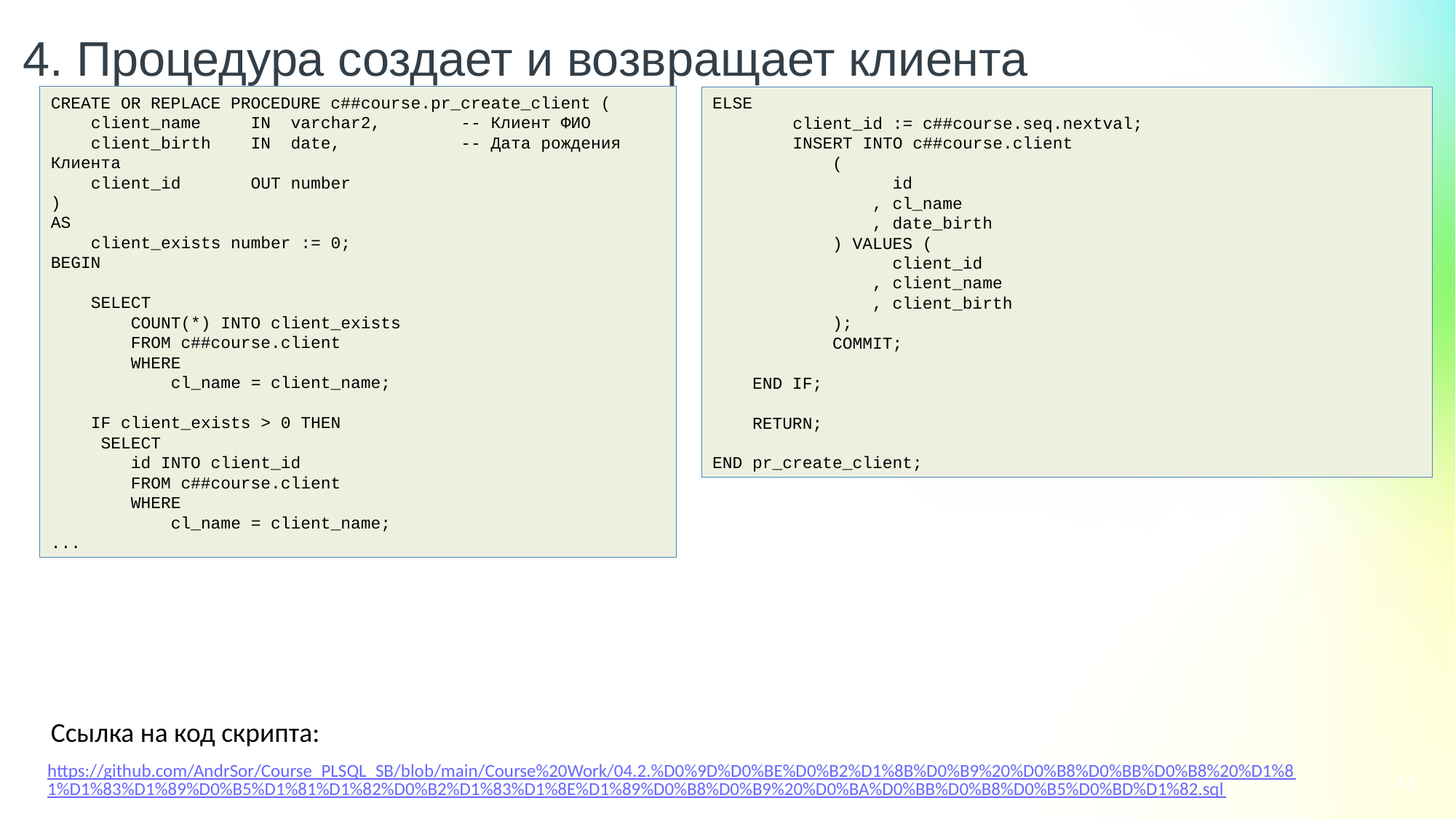

4. Процедура создает и возвращает клиента

CREATE OR REPLACE PROCEDURE c##course.pr_create_client (
    client_name     IN  varchar2,        -- Клиент ФИО
    client_birth    IN  date,            -- Дата рождения Клиента
    client_id       OUT number
)
AS
    client_exists number := 0;
BEGIN

    SELECT
        COUNT(*) INTO client_exists
        FROM c##course.client
        WHERE
            cl_name = client_name;

    IF client_exists > 0 THEN
     SELECT
        id INTO client_id
        FROM c##course.client
        WHERE
            cl_name = client_name;
...
ELSE
        client_id := c##course.seq.nextval;
        INSERT INTO c##course.client
            (
                  id
                , cl_name
                , date_birth
            ) VALUES (
                  client_id
                , client_name
                , client_birth
            );
            COMMIT;

    END IF;

    RETURN;

END pr_create_client;
Ссылка на код скрипта:
https://github.com/AndrSor/Course_PLSQL_SB/blob/main/Course%20Work/04.2.%D0%9D%D0%BE%D0%B2%D1%8B%D0%B9%20%D0%B8%D0%BB%D0%B8%20%D1%81%D1%83%D1%89%D0%B5%D1%81%D1%82%D0%B2%D1%83%D1%8E%D1%89%D0%B8%D0%B9%20%D0%BA%D0%BB%D0%B8%D0%B5%D0%BD%D1%82.sql